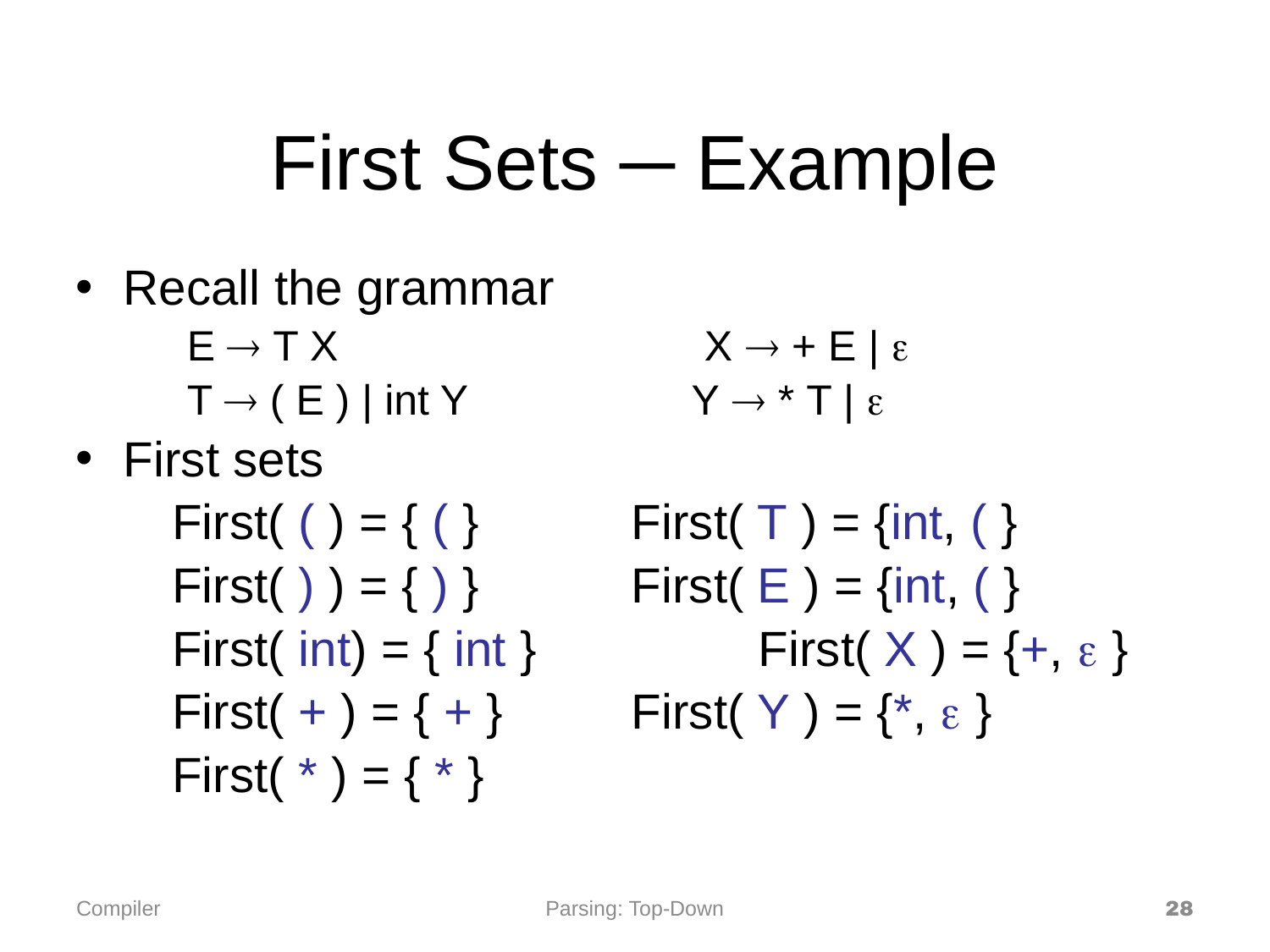

# First Sets ─ Example
Recall the grammar
    E → T X                               X → + E | ε
    T → ( E ) | int Y                   Y → * T | ε
First sets
       First( ( ) = { ( } 		First( T ) = {int, ( }
       First( ) ) = { ) }		First( E ) = {int, ( }
       First( int) = { int }		First( X ) = {+, ε }
       First( + ) = { + }		First( Y ) = {*, ε }
       First( * ) = { * }
Parsing: Top-Down
28
Compiler